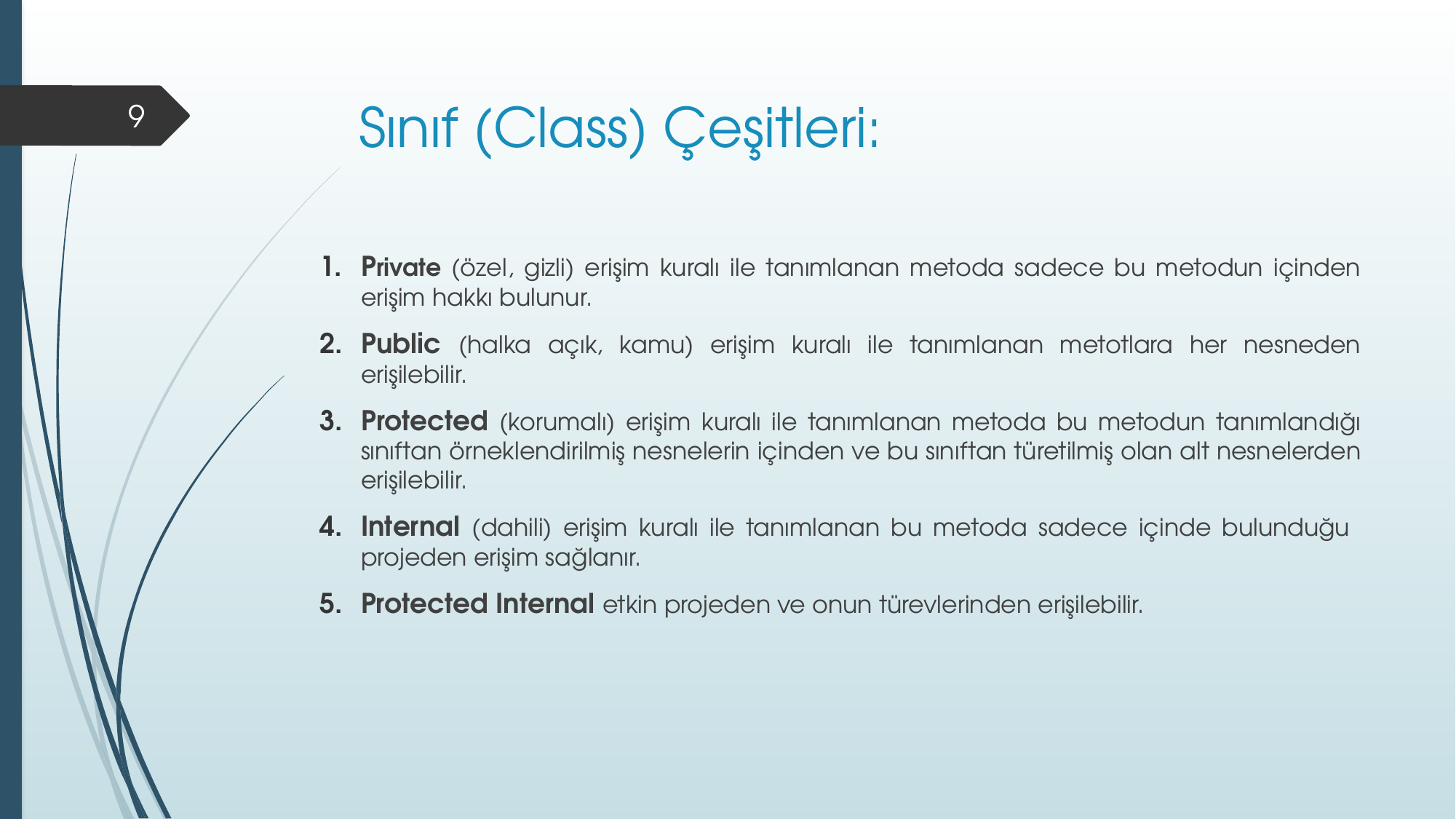

# Sınıf (Class) Çeşitleri:
9
Private (özel, gizli) erişim kuralı ile tanımlanan metoda sadece bu metodun içinden erişim hakkı bulunur.
Public (halka açık, kamu) erişim kuralı ile tanımlanan metotlara her nesneden erişilebilir.
Protected (korumalı) erişim kuralı ile tanımlanan metoda bu metodun tanımlandığı sınıftan örneklendirilmiş nesnelerin içinden ve bu sınıftan türetilmiş olan alt nesnelerden erişilebilir.
Internal (dahili) erişim kuralı ile tanımlanan bu metoda sadece içinde bulunduğu  projeden erişim sağlanır.
Protected Internal etkin projeden ve onun türevlerinden erişilebilir.